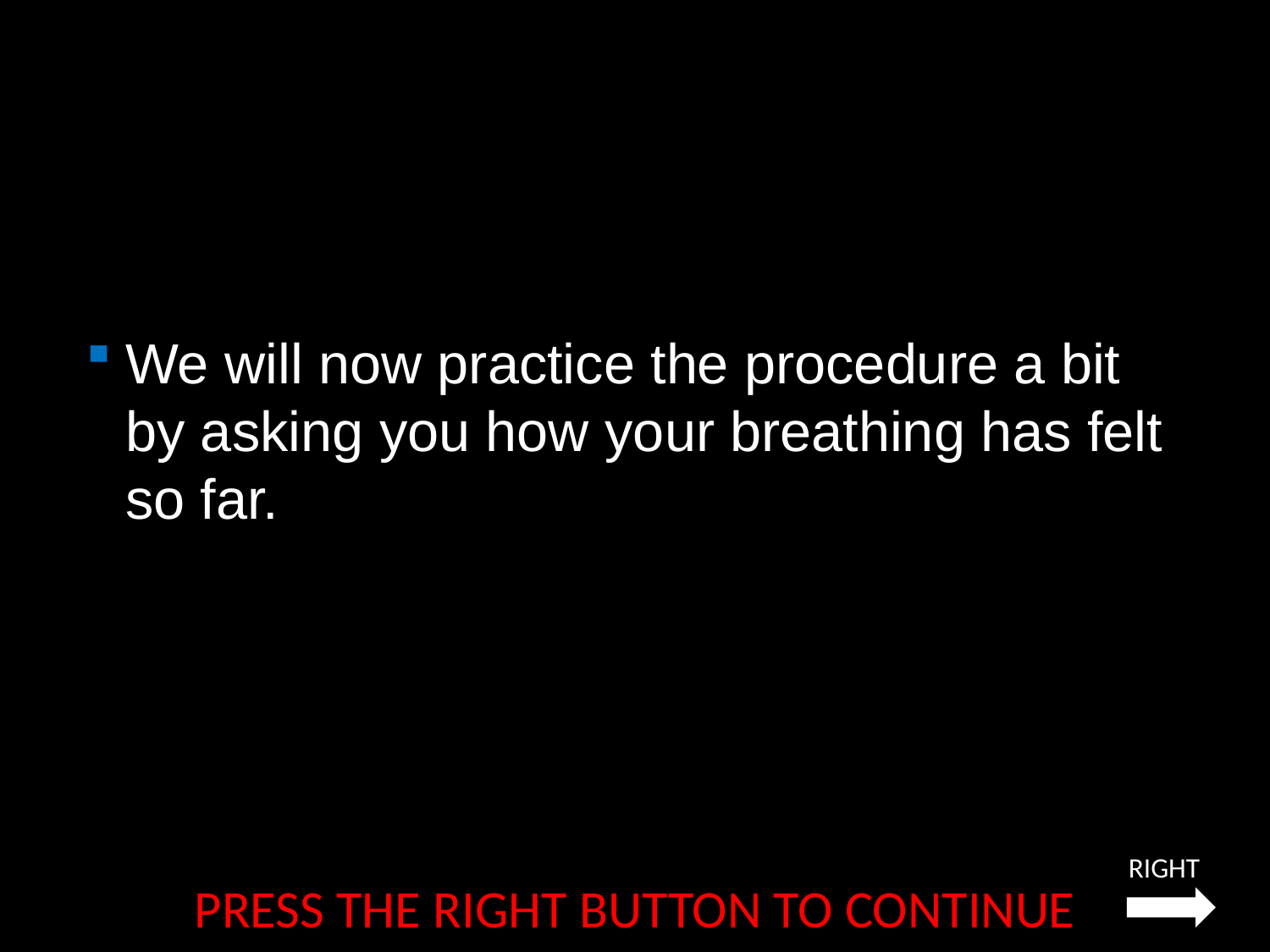

We will now practice the procedure a bit by asking you how your breathing has felt so far.

RIGHT
PRESS THE RIGHT BUTTON TO CONTINUE